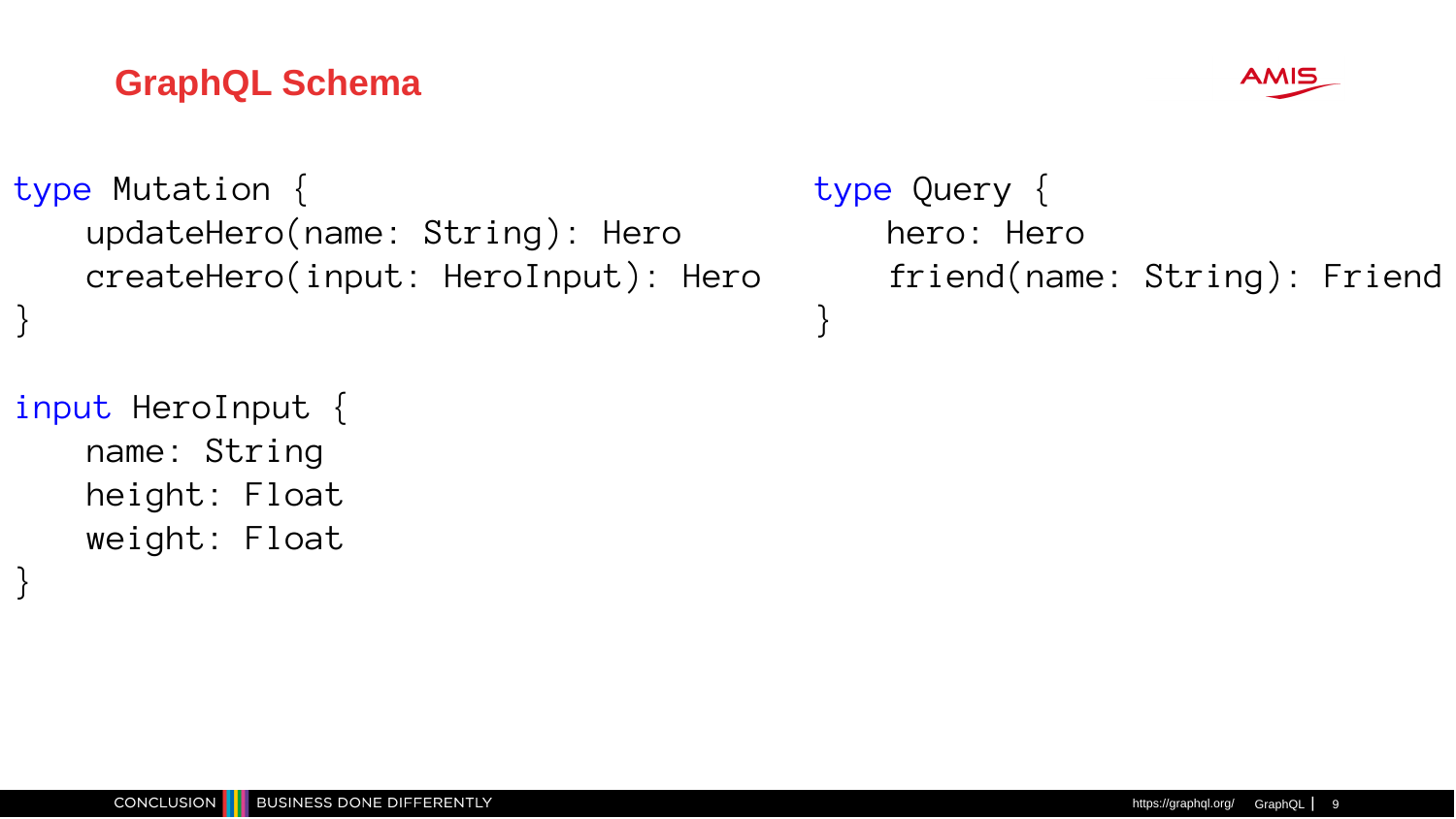

GraphQL Schema
type Mutation {
updateHero(name: String): Hero
}

type Mutation {
updateHero(name: String): Hero
createHero(
name: String,
height: Float,
weight: Float
): Hero
}

type Mutation {
updateHero(name: String): Hero
createHero(input: HeroInput): Hero
}

input HeroInput {
name: String
height: Float
weight: Float
}
type Query {
hero: Hero
}
type Query {
hero: Hero
friend(name: String): Friend
}
https://graphql.org/
GraphQL
9